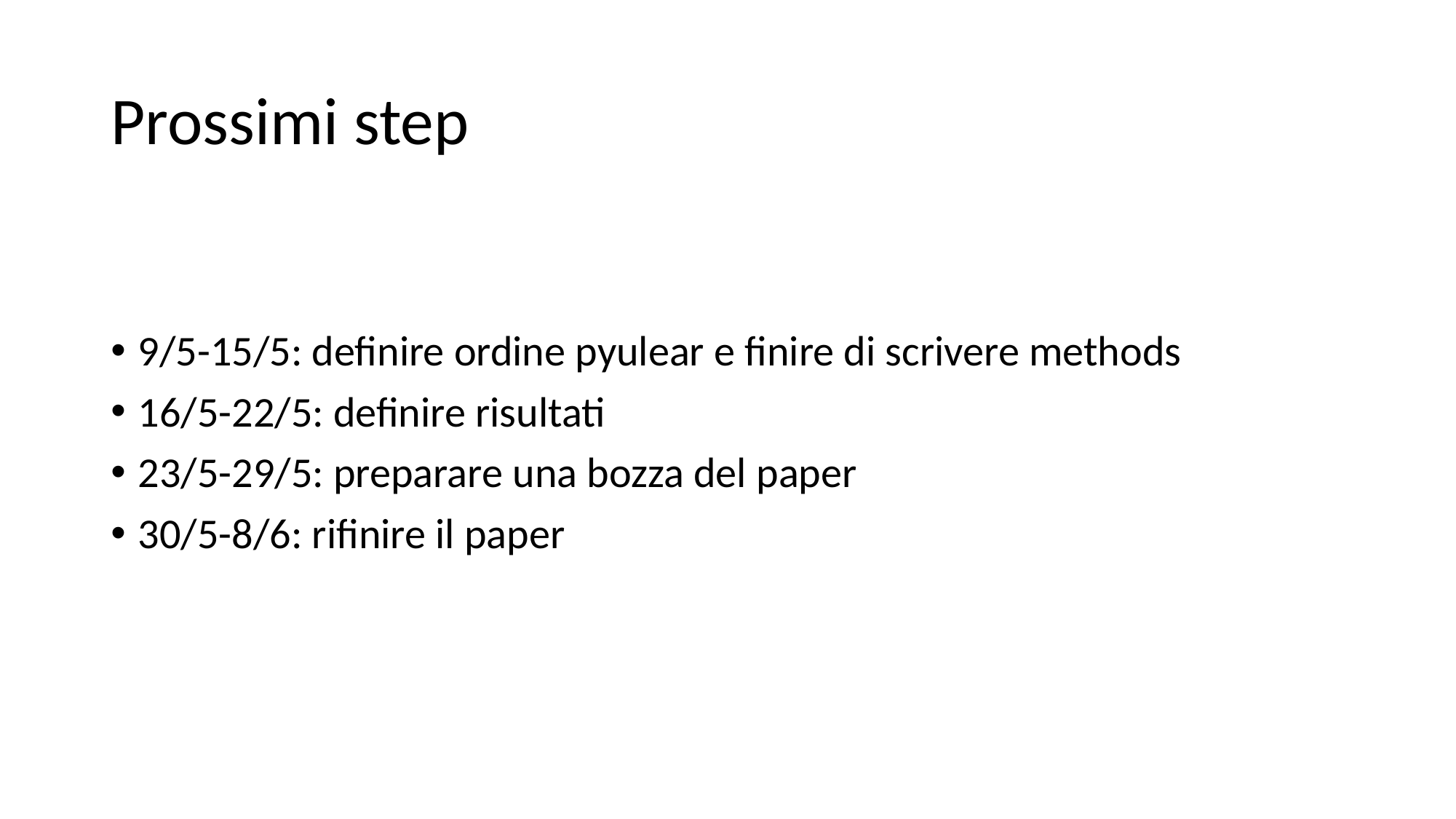

# Prossimi step
9/5-15/5: definire ordine pyulear e finire di scrivere methods
16/5-22/5: definire risultati
23/5-29/5: preparare una bozza del paper
30/5-8/6: rifinire il paper